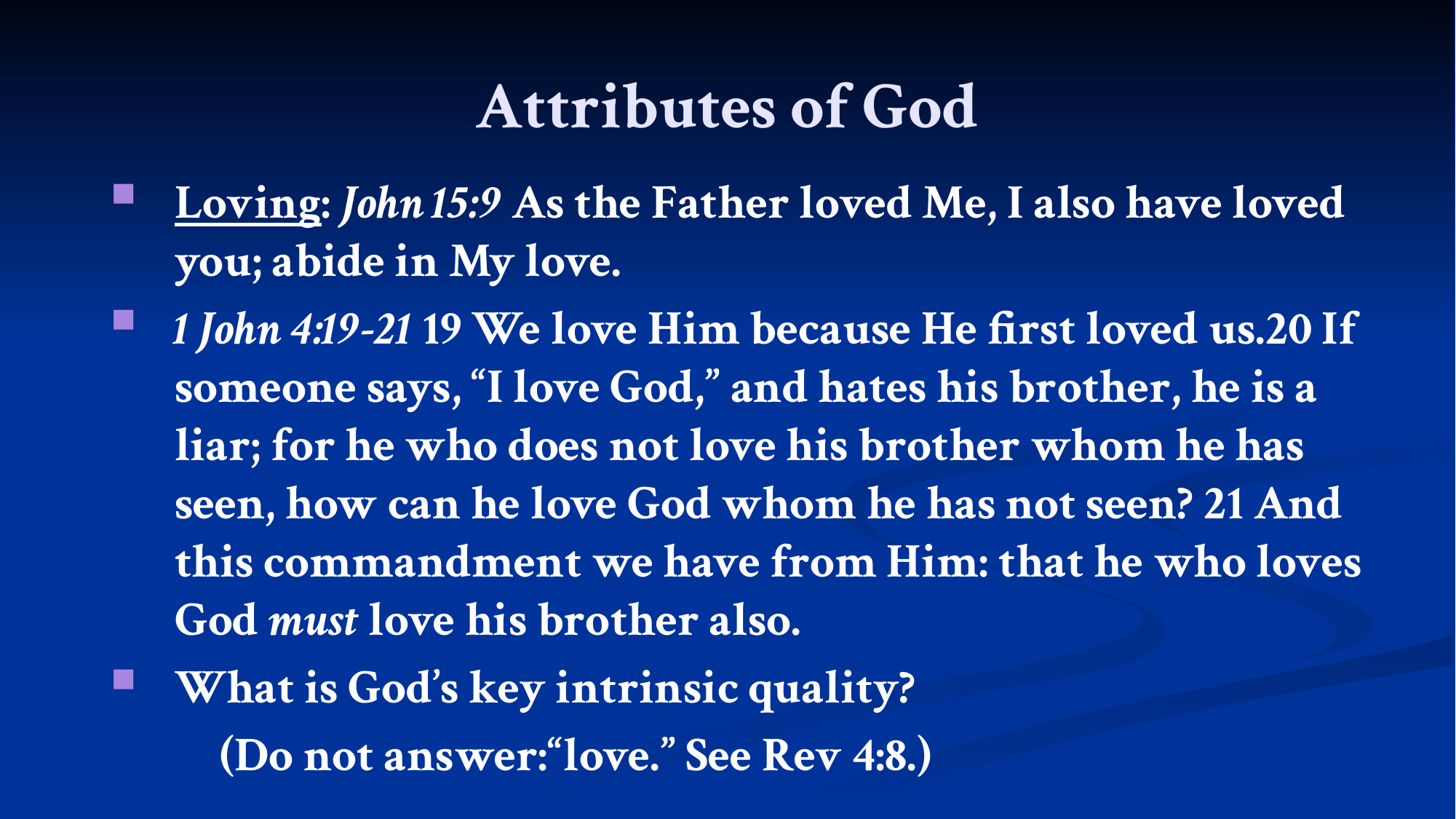

# Attributes of God
Loving: John 15:9 As the Father loved Me, I also have loved you; abide in My love.
1 John 4:19-21 19 We love Him because He first loved us.20 If someone says, “I love God,” and hates his brother, he is a liar; for he who does not love his brother whom he has seen, how can he love God whom he has not seen? 21 And this commandment we have from Him: that he who loves God must love his brother also.
What is God’s key intrinsic quality?
	(Do not answer:“love.” See Rev 4:8.)